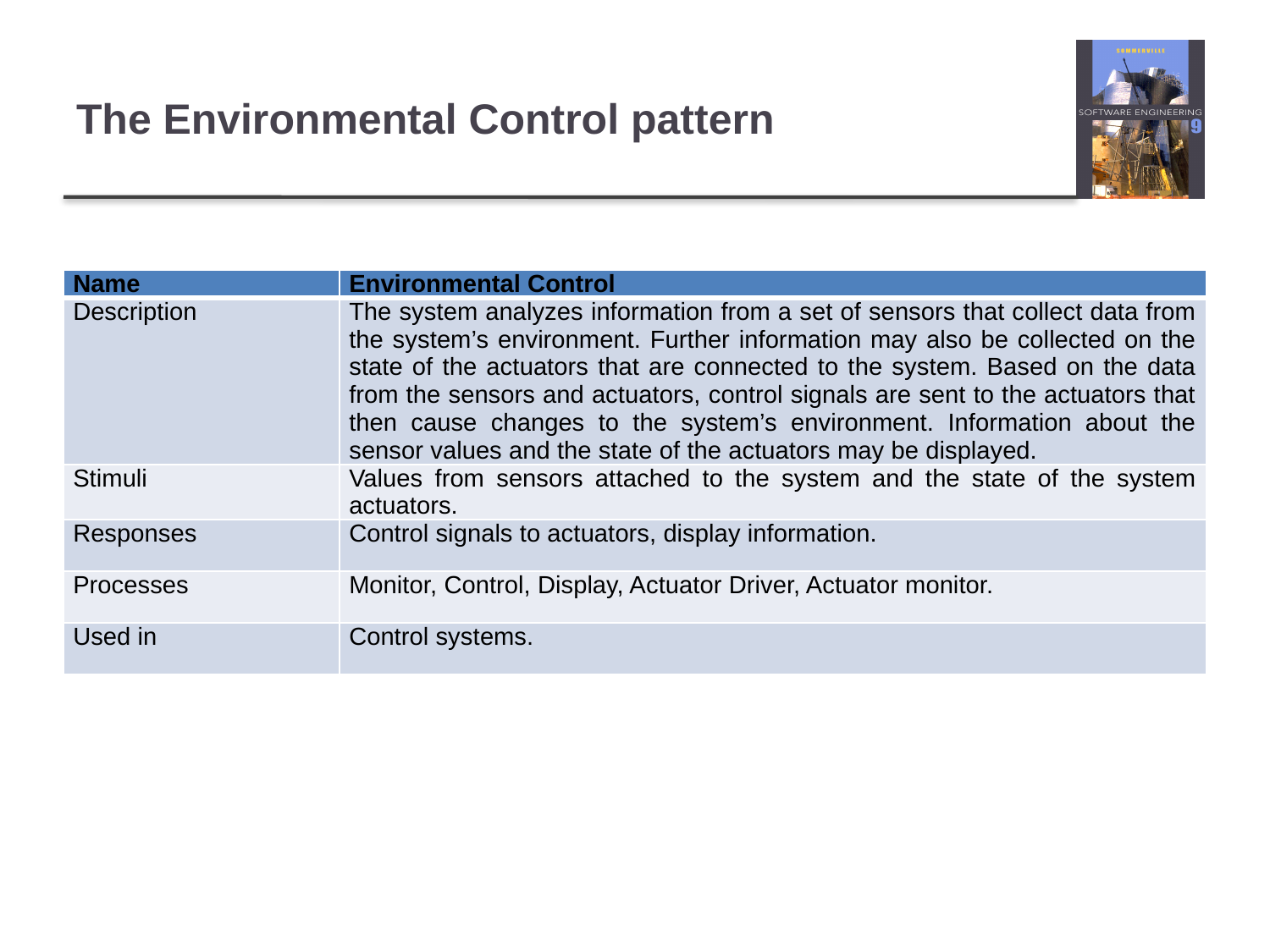

# The Environmental Control pattern
| Name | Environmental Control |
| --- | --- |
| Description | The system analyzes information from a set of sensors that collect data from the system’s environment. Further information may also be collected on the state of the actuators that are connected to the system. Based on the data from the sensors and actuators, control signals are sent to the actuators that then cause changes to the system’s environment. Information about the sensor values and the state of the actuators may be displayed. |
| Stimuli | Values from sensors attached to the system and the state of the system actuators. |
| Responses | Control signals to actuators, display information. |
| Processes | Monitor, Control, Display, Actuator Driver, Actuator monitor. |
| Used in | Control systems. |